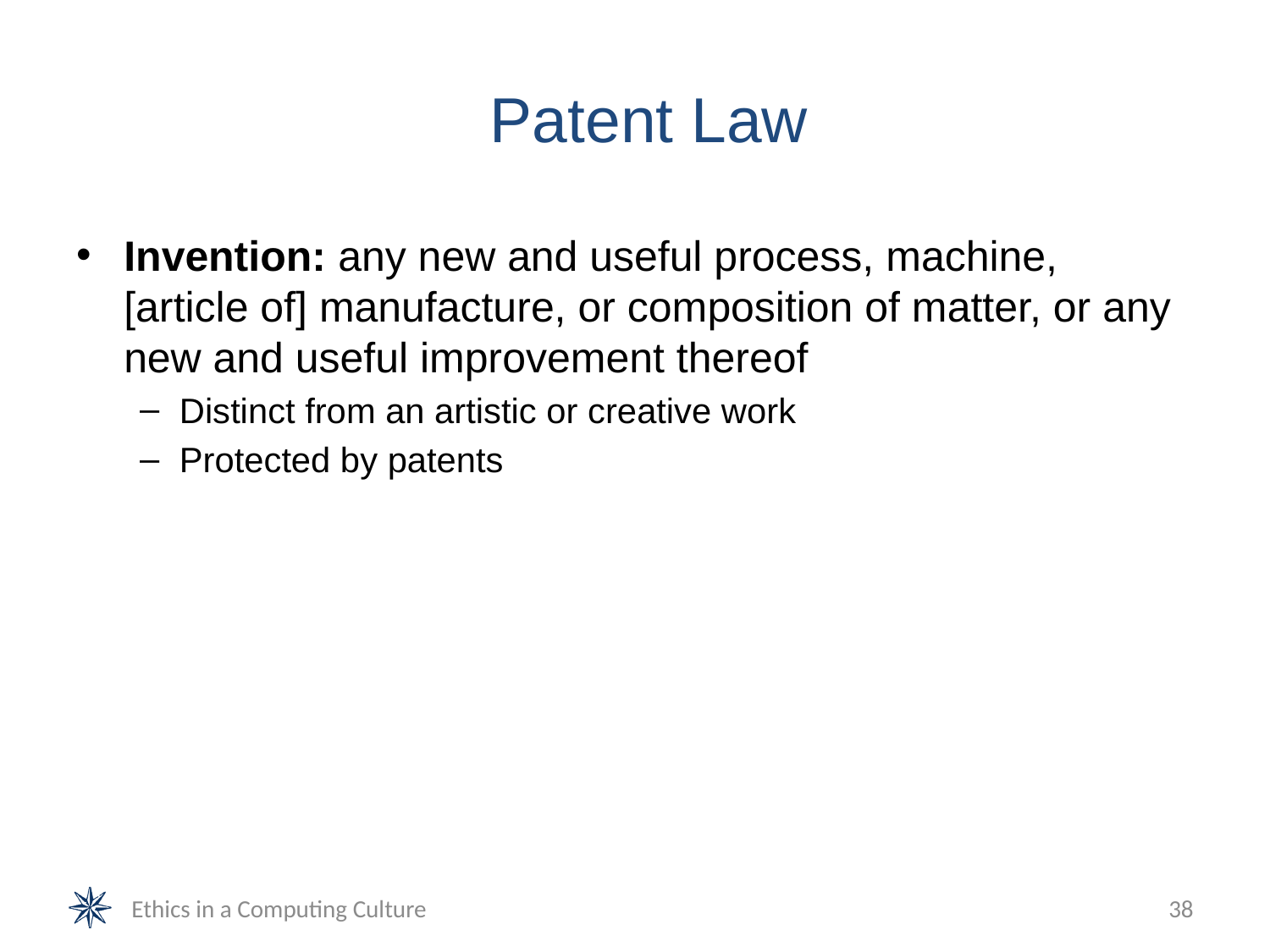

# Patent Law
Invention: any new and useful process, machine, [article of] manufacture, or composition of matter, or any new and useful improvement thereof
Distinct from an artistic or creative work
Protected by patents
Ethics in a Computing Culture
38